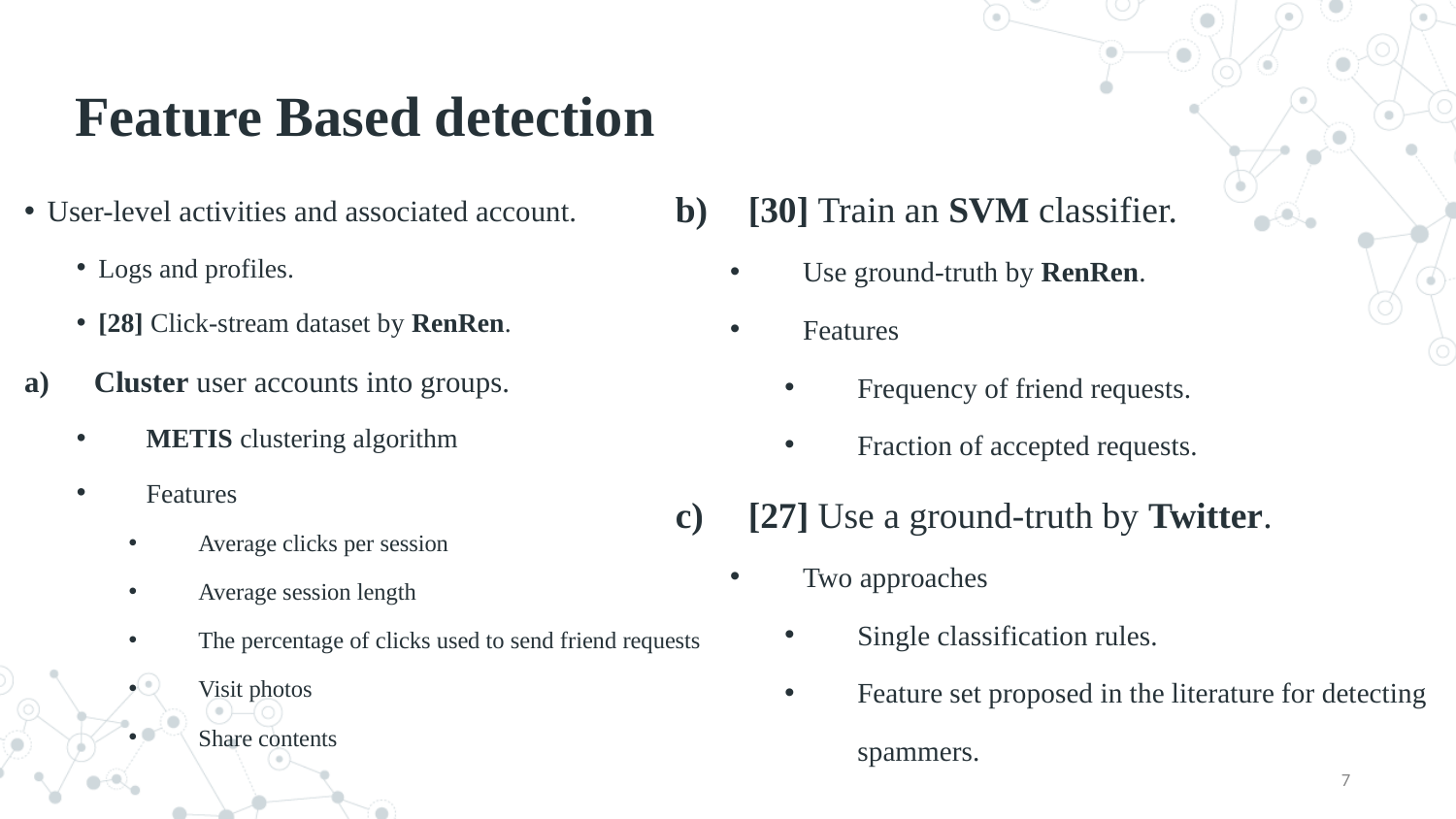

# Feature Based detection
[30] Train an SVM classifier.
Use ground-truth by RenRen.
Features
Frequency of friend requests.
Fraction of accepted requests.
[27] Use a ground-truth by Twitter.
Two approaches
Single classification rules.
Feature set proposed in the literature for detecting spammers.

 User-level activities and associated account.
 Logs and profiles.
 [28] Click-stream dataset by RenRen.
Cluster user accounts into groups.
METIS clustering algorithm
Features
Average clicks per session
Average session length
The percentage of clicks used to send friend requests
Visit photos
Share contents

7